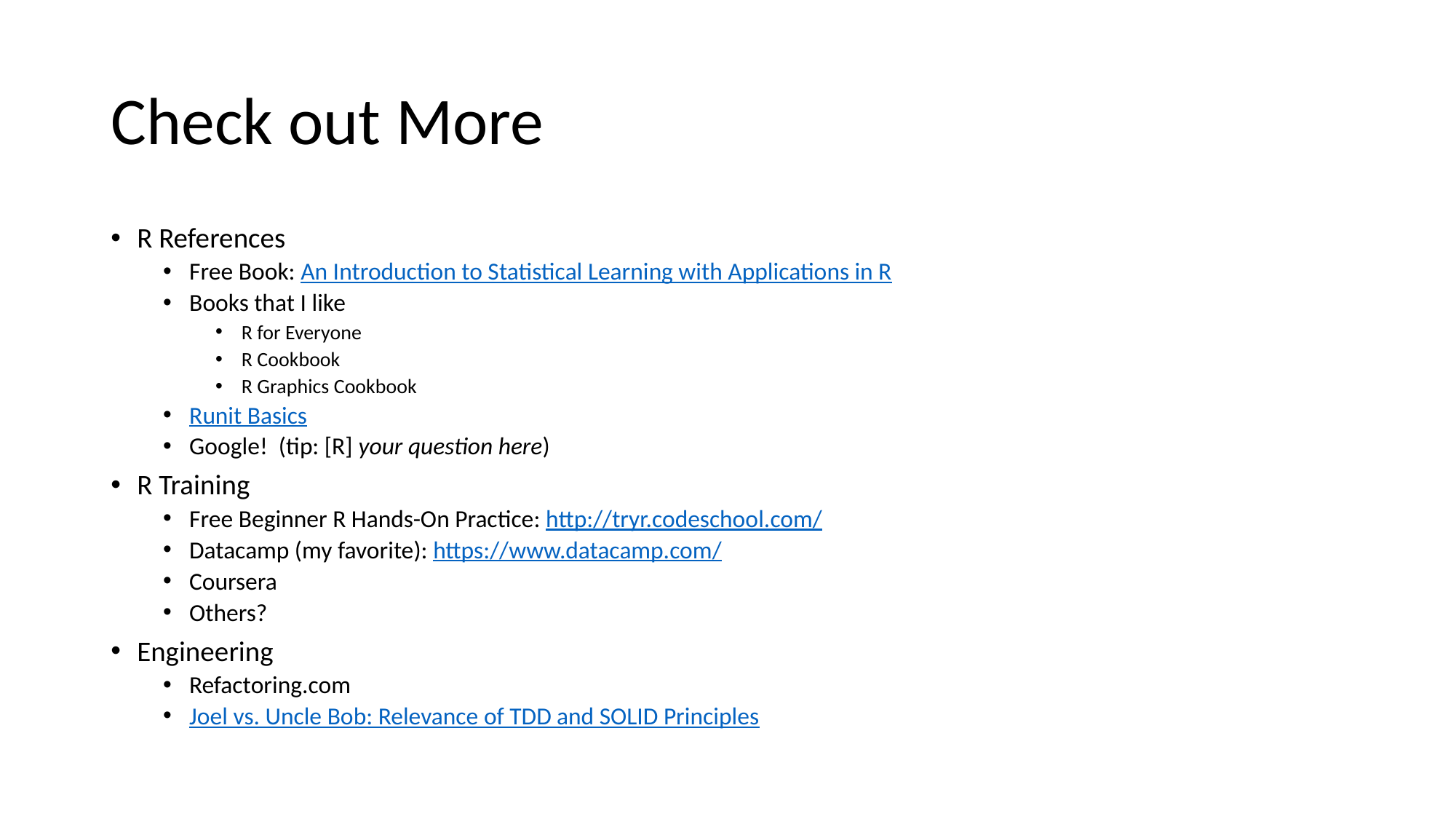

# Check out More
R References
Free Book: An Introduction to Statistical Learning with Applications in R
Books that I like
R for Everyone
R Cookbook
R Graphics Cookbook
Runit Basics
Google!  (tip: [R] your question here)
R Training
Free Beginner R Hands-On Practice: http://tryr.codeschool.com/
Datacamp (my favorite): https://www.datacamp.com/
Coursera
Others?
Engineering
Refactoring.com
Joel vs. Uncle Bob: Relevance of TDD and SOLID Principles